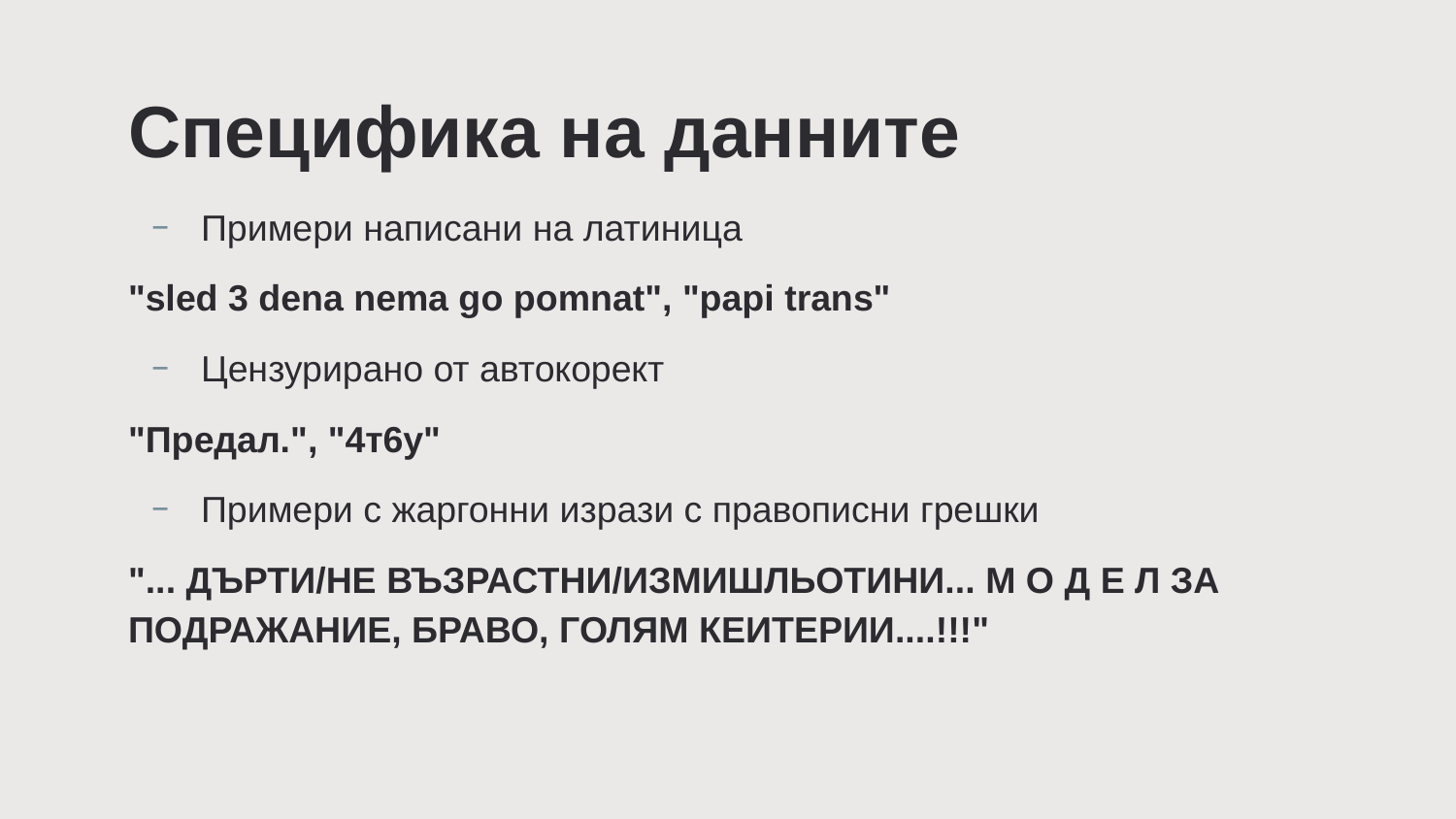

Специфика на данните
Примери написани на латиница
"sled 3 dena nema go pomnat", "papi trans"
Цензурирано от автокорект
"Предал.", "4т6у"
Примери с жаргонни изрази с правописни грешки
"... ДЪРТИ/НЕ ВЪЗРАСТНИ/ИЗМИШЛЬОТИНИ... М О Д Е Л ЗА ПОДРАЖАНИЕ, БРАВО, ГОЛЯМ КЕИТЕРИИ....!!!"